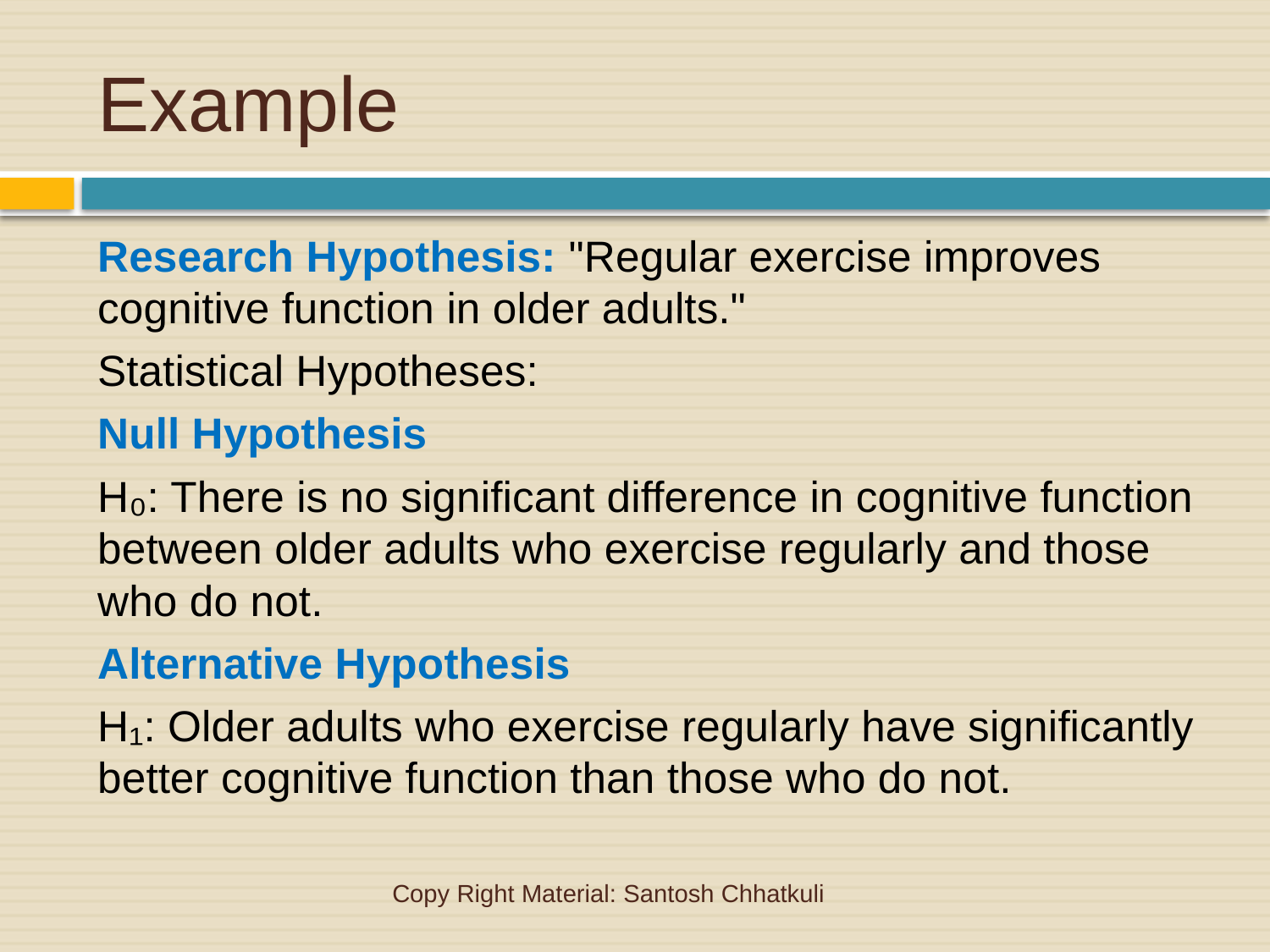

# Example
Research Hypothesis: "Regular exercise improves cognitive function in older adults."
Statistical Hypotheses:
Null Hypothesis
H₀: There is no significant difference in cognitive function between older adults who exercise regularly and those who do not.
Alternative Hypothesis
H₁: Older adults who exercise regularly have significantly better cognitive function than those who do not.
Copy Right Material: Santosh Chhatkuli